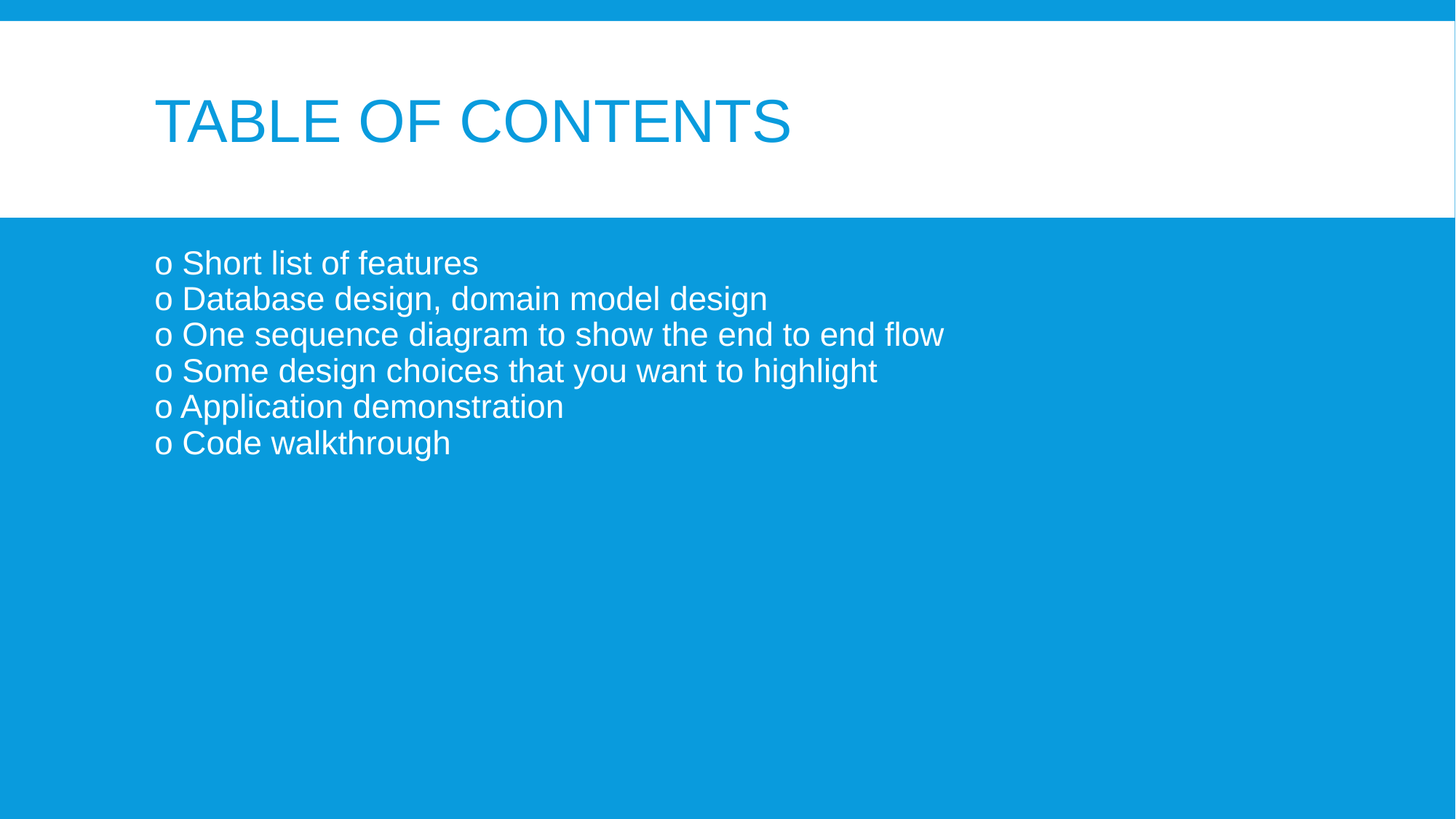

# Table of contents
o Short list of features
o Database design, domain model design
o One sequence diagram to show the end to end flow
o Some design choices that you want to highlight
o Application demonstration
o Code walkthrough